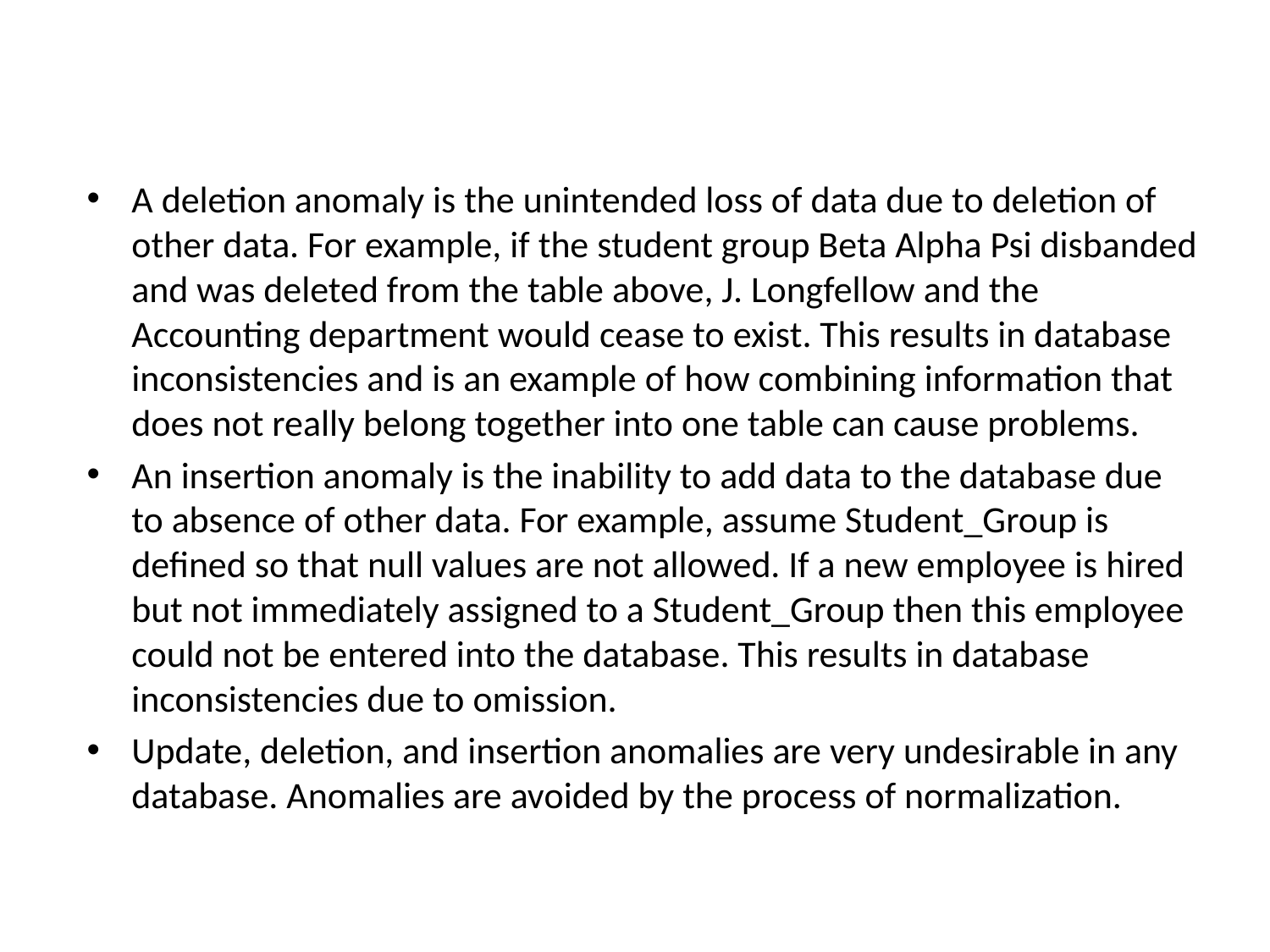

A deletion anomaly is the unintended loss of data due to deletion of other data. For example, if the student group Beta Alpha Psi disbanded and was deleted from the table above, J. Longfellow and the Accounting department would cease to exist. This results in database inconsistencies and is an example of how combining information that does not really belong together into one table can cause problems.
An insertion anomaly is the inability to add data to the database due to absence of other data. For example, assume Student_Group is defined so that null values are not allowed. If a new employee is hired but not immediately assigned to a Student_Group then this employee could not be entered into the database. This results in database inconsistencies due to omission.
Update, deletion, and insertion anomalies are very undesirable in any database. Anomalies are avoided by the process of normalization.